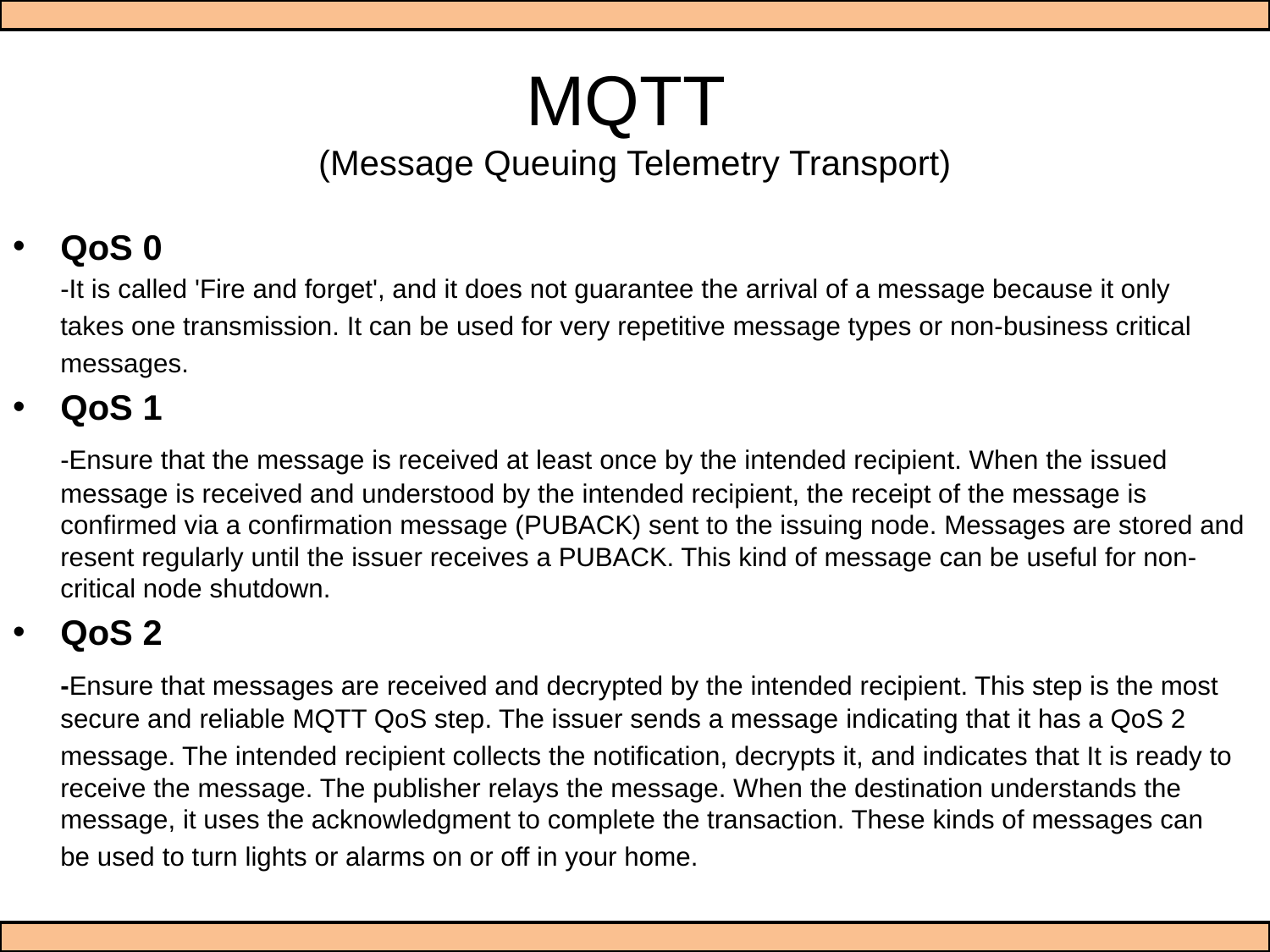

# MQTT (Message Queuing Telemetry Transport)
QoS 0
	-It is called 'Fire and forget', and it does not guarantee the arrival of a message because it only
	takes one transmission. It can be used for very repetitive message types or non-business critical
	messages.
QoS 1
	-Ensure that the message is received at least once by the intended recipient. When the issued message is received and understood by the intended recipient, the receipt of the message is confirmed via a confirmation message (PUBACK) sent to the issuing node. Messages are stored and resent regularly until the issuer receives a PUBACK. This kind of message can be useful for non-critical node shutdown.
QoS 2
	-Ensure that messages are received and decrypted by the intended recipient. This step is the most secure and reliable MQTT QoS step. The issuer sends a message indicating that it has a QoS 2
	message. The intended recipient collects the notification, decrypts it, and indicates that It is ready to receive the message. The publisher relays the message. When the destination understands the message, it uses the acknowledgment to complete the transaction. These kinds of messages can
	be used to turn lights or alarms on or off in your home.